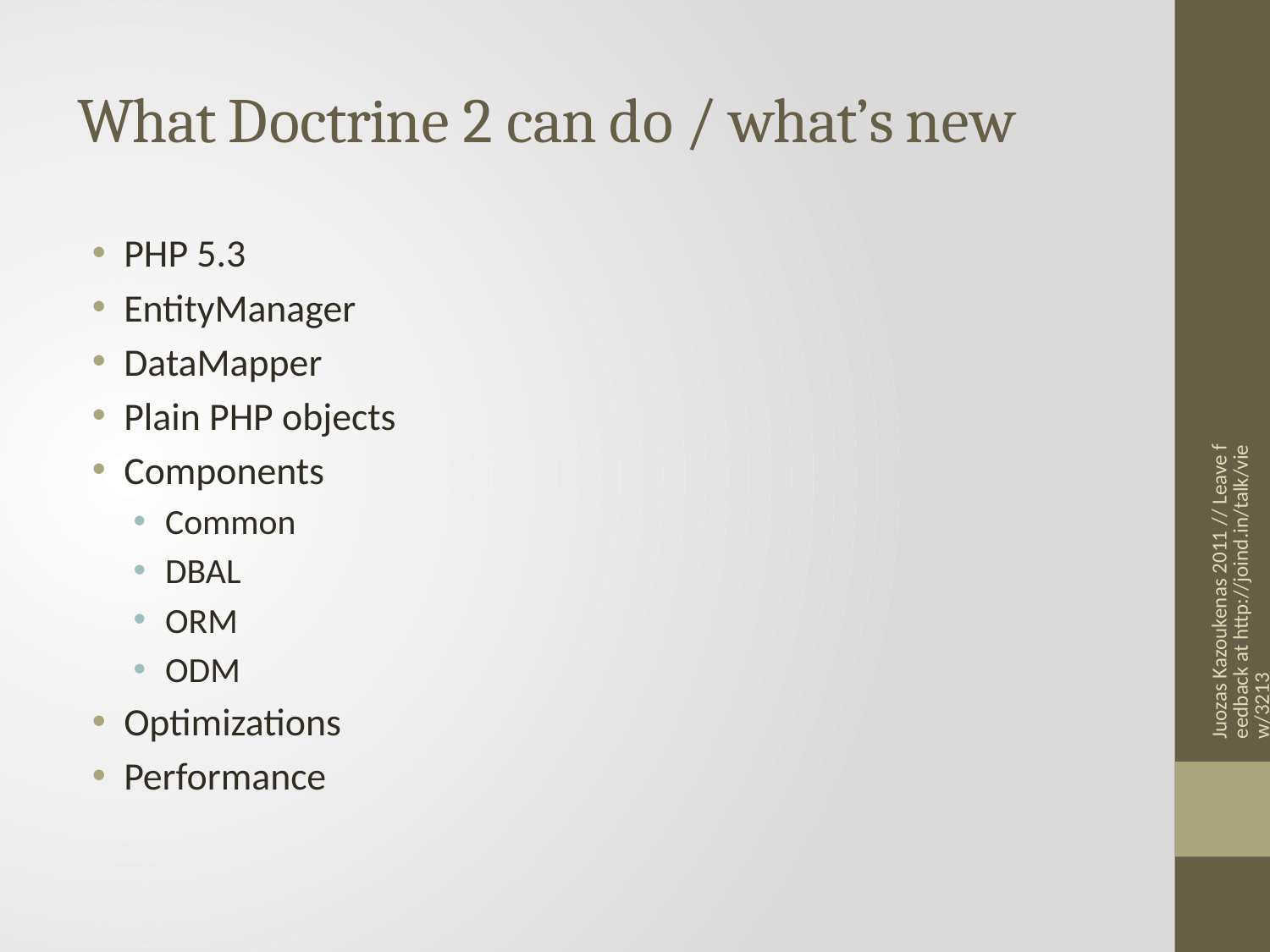

# What Doctrine 2 can do / what’s new
PHP 5.3
EntityManager
DataMapper
Plain PHP objects
Components
Common
DBAL
ORM
ODM
Optimizations
Performance
Juozas Kazoukenas 2011 // Leave feedback at http://joind.in/talk/view/3213